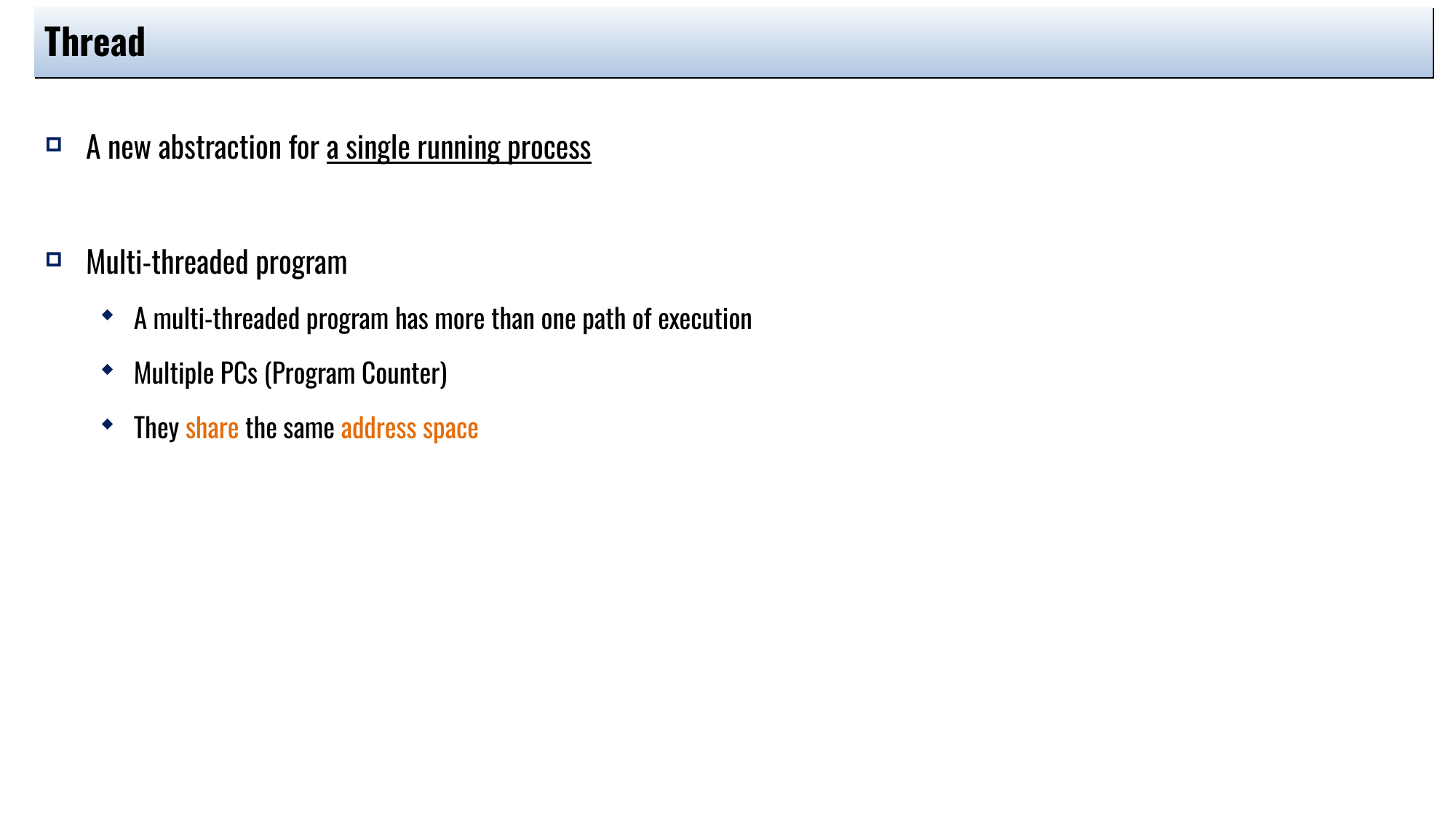

# Thread
A new abstraction for a single running process

Multi-threaded program
A multi-threaded program has more than one path of execution
Multiple PCs (Program Counter)
They share the same address space